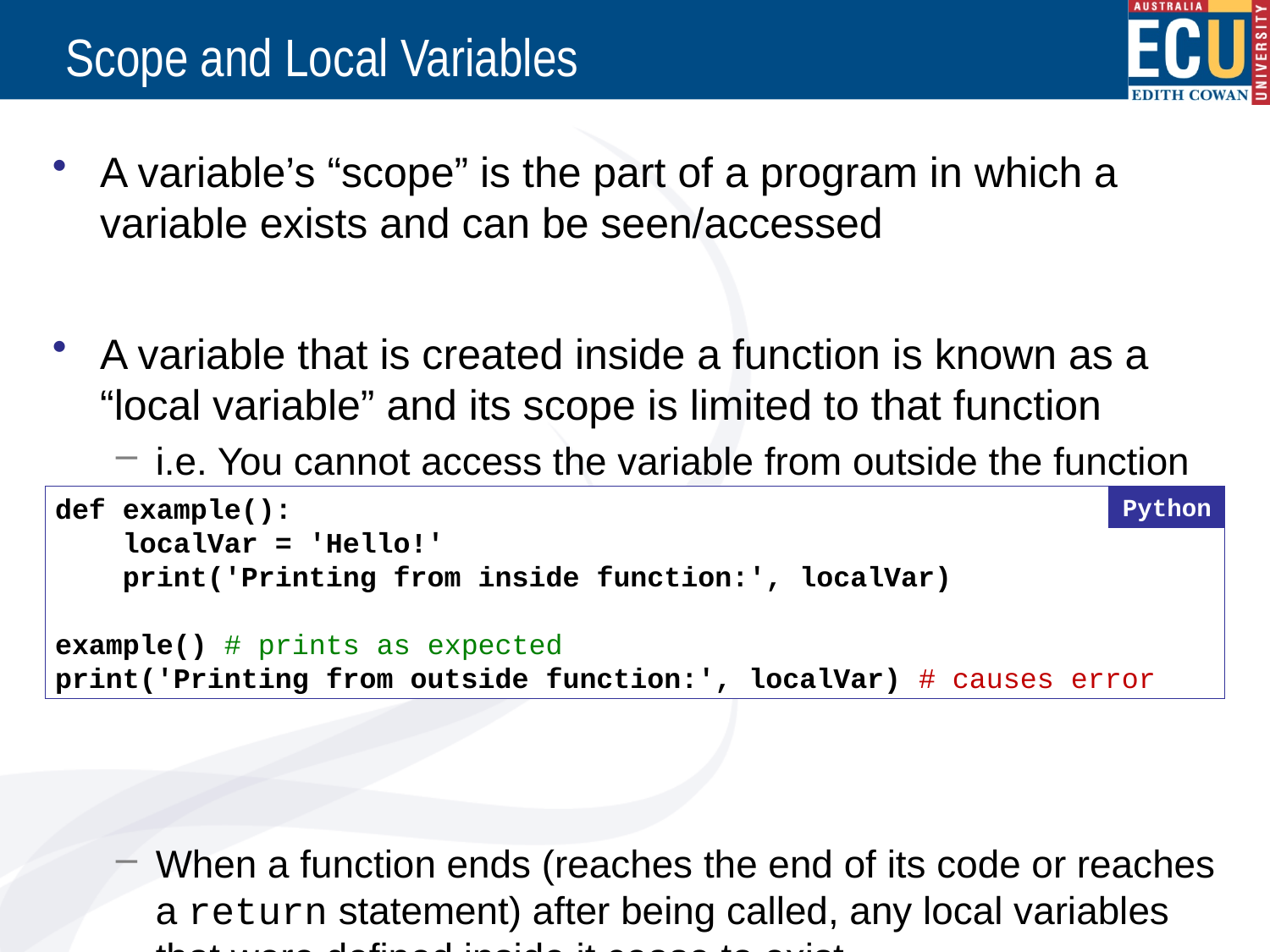

# Scope and Local Variables
A variable’s “scope” is the part of a program in which a variable exists and can be seen/accessed

A variable that is created inside a function is known as a “local variable” and its scope is limited to that function
i.e. You cannot access the variable from outside the function

When a function ends (reaches the end of its code or reaches a return statement) after being called, any local variables that were defined inside it cease to exist
def example():
    localVar = 'Hello!'
    print('Printing from inside function:', localVar)

example() # prints as expected
print('Printing from outside function:', localVar) # causes error
Python